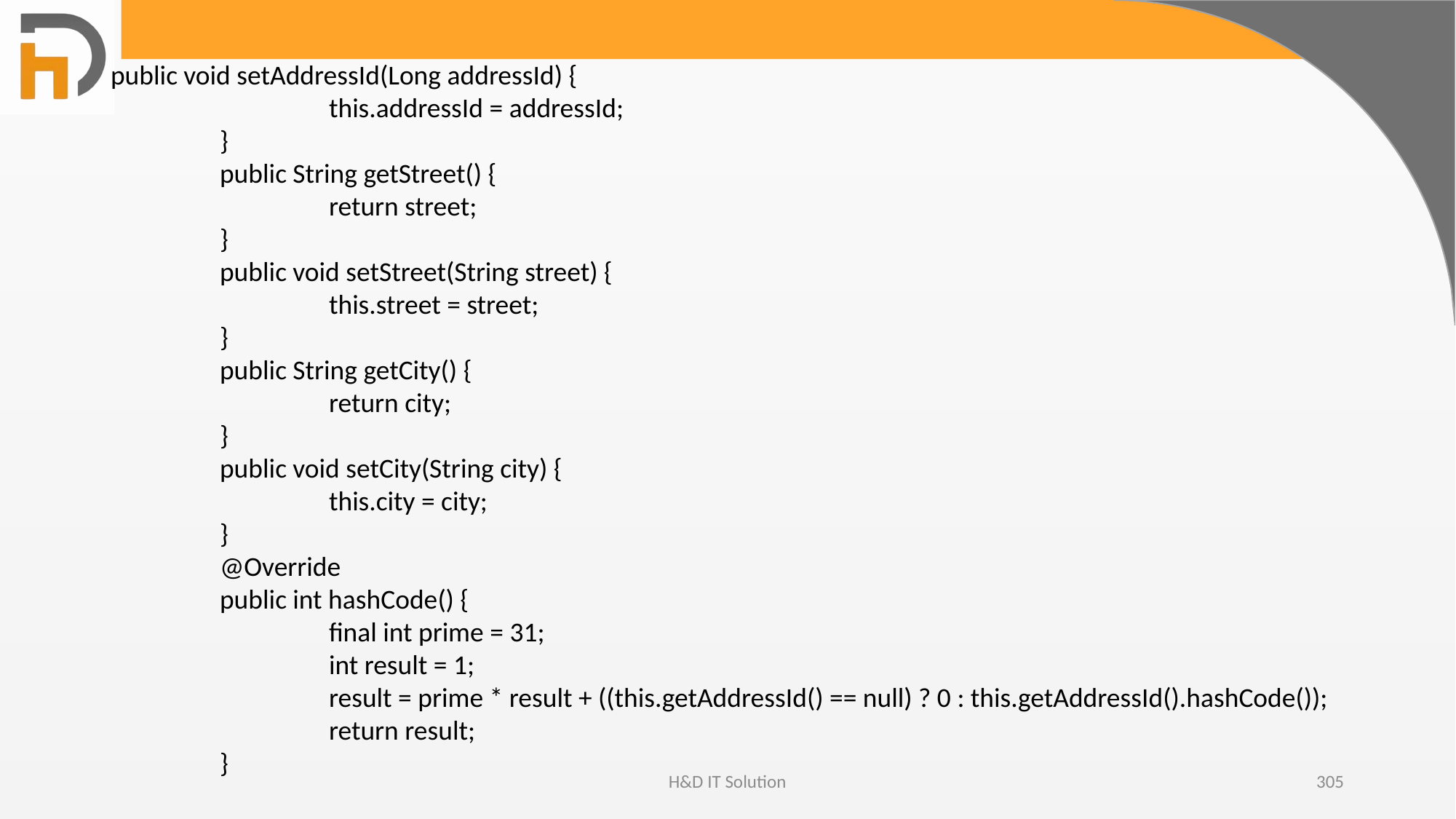

public void setAddressId(Long addressId) {
		this.addressId = addressId;
	}
	public String getStreet() {
		return street;
	}
	public void setStreet(String street) {
		this.street = street;
	}
	public String getCity() {
		return city;
	}
	public void setCity(String city) {
		this.city = city;
	}
	@Override
	public int hashCode() {
		final int prime = 31;
		int result = 1;
		result = prime * result + ((this.getAddressId() == null) ? 0 : this.getAddressId().hashCode());
		return result;
	}

H&D IT Solution
305